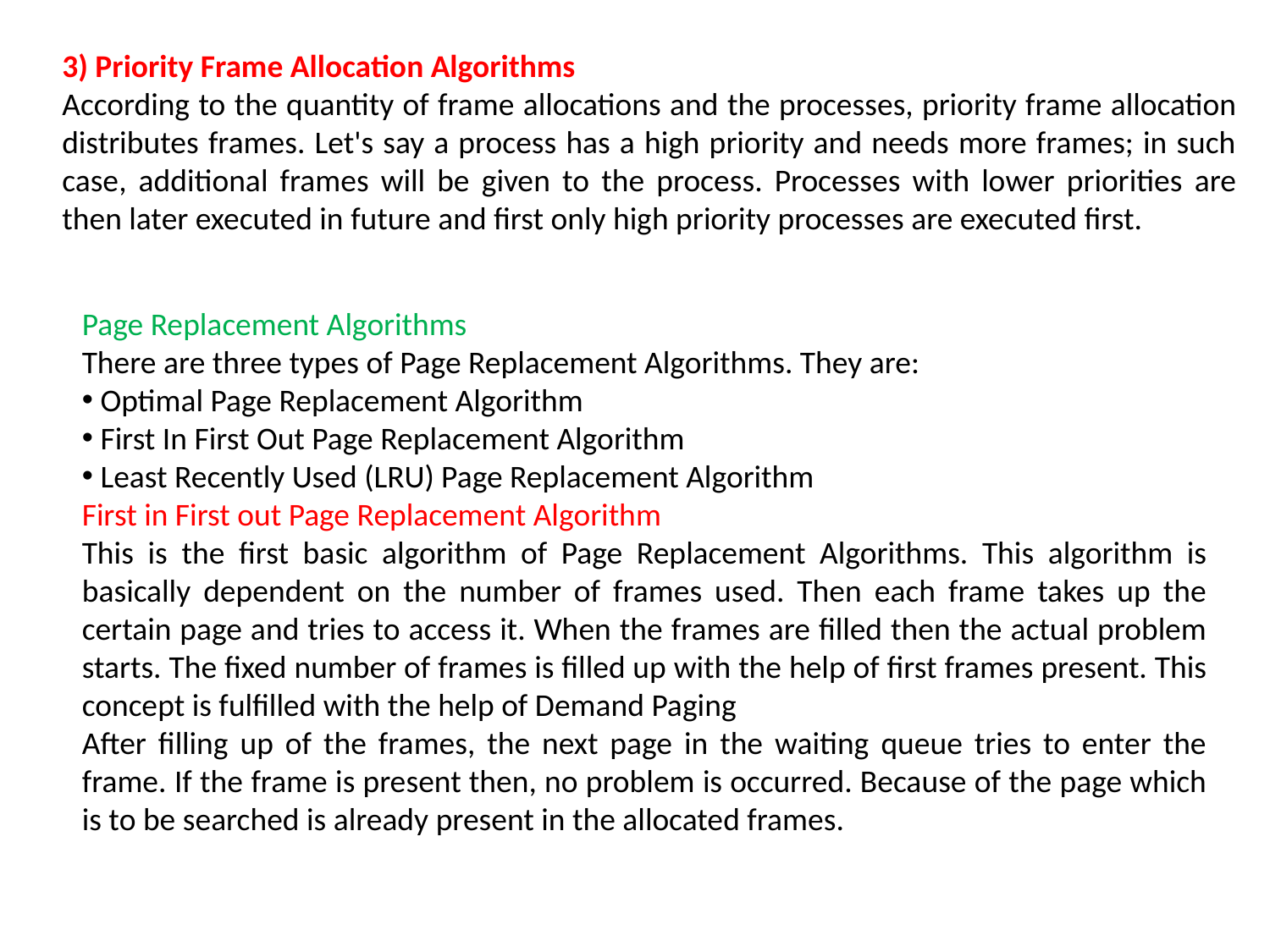

3) Priority Frame Allocation Algorithms
According to the quantity of frame allocations and the processes, priority frame allocation distributes frames. Let's say a process has a high priority and needs more frames; in such case, additional frames will be given to the process. Processes with lower priorities are then later executed in future and first only high priority processes are executed first.
Page Replacement Algorithms
There are three types of Page Replacement Algorithms. They are:
 Optimal Page Replacement Algorithm
 First In First Out Page Replacement Algorithm
 Least Recently Used (LRU) Page Replacement Algorithm
First in First out Page Replacement Algorithm
This is the first basic algorithm of Page Replacement Algorithms. This algorithm is basically dependent on the number of frames used. Then each frame takes up the certain page and tries to access it. When the frames are filled then the actual problem starts. The fixed number of frames is filled up with the help of first frames present. This concept is fulfilled with the help of Demand Paging
After filling up of the frames, the next page in the waiting queue tries to enter the frame. If the frame is present then, no problem is occurred. Because of the page which is to be searched is already present in the allocated frames.